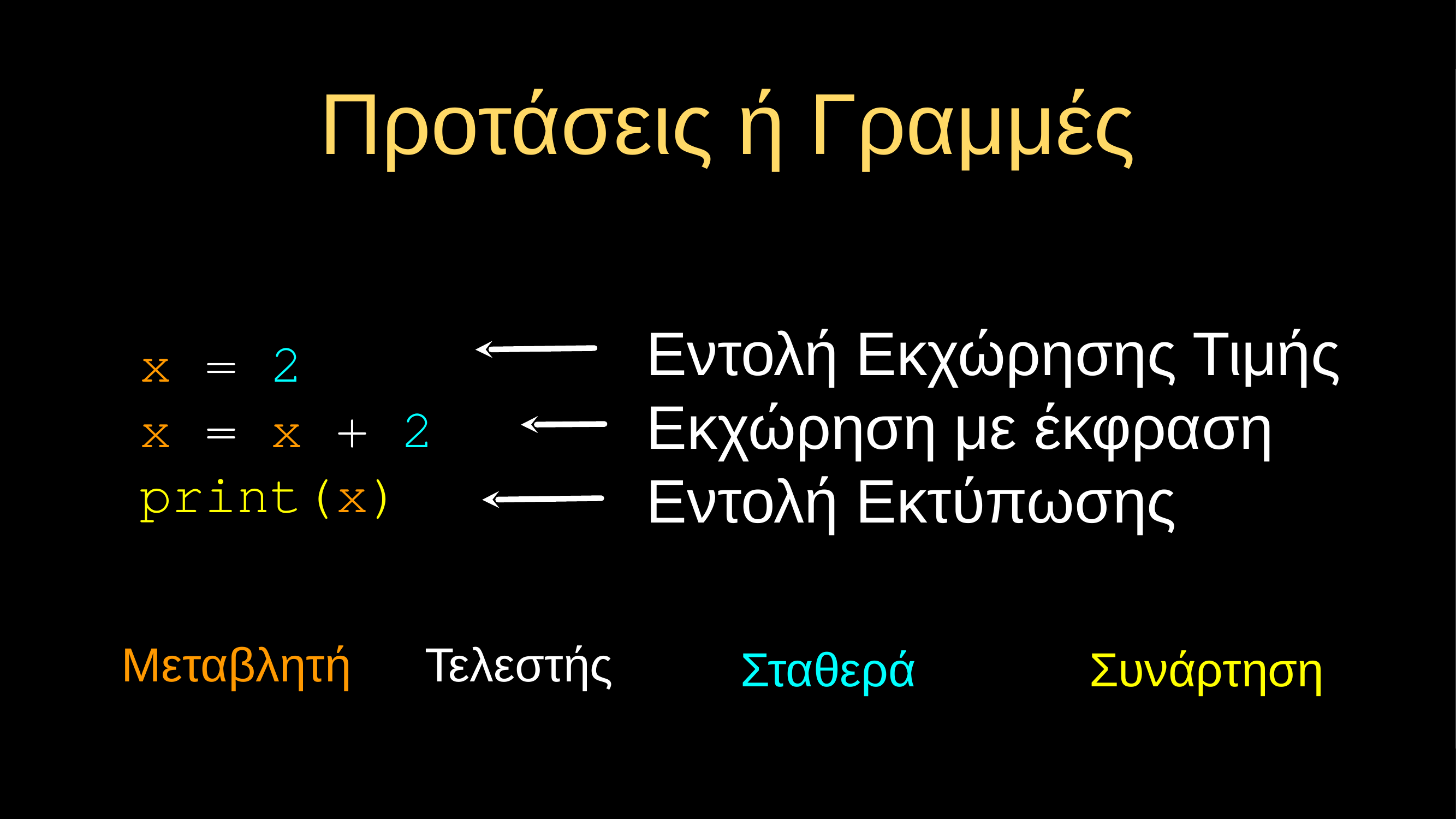

# Προτάσεις ή Γραμμές
Εντολή Εκχώρησης Τιμής
Εκχώρηση με έκφραση
Εντολή Εκτύπωσης
x = 2
x = x + 2
print(x)
Μεταβλητή
Τελεστής
Σταθερά
Συνάρτηση